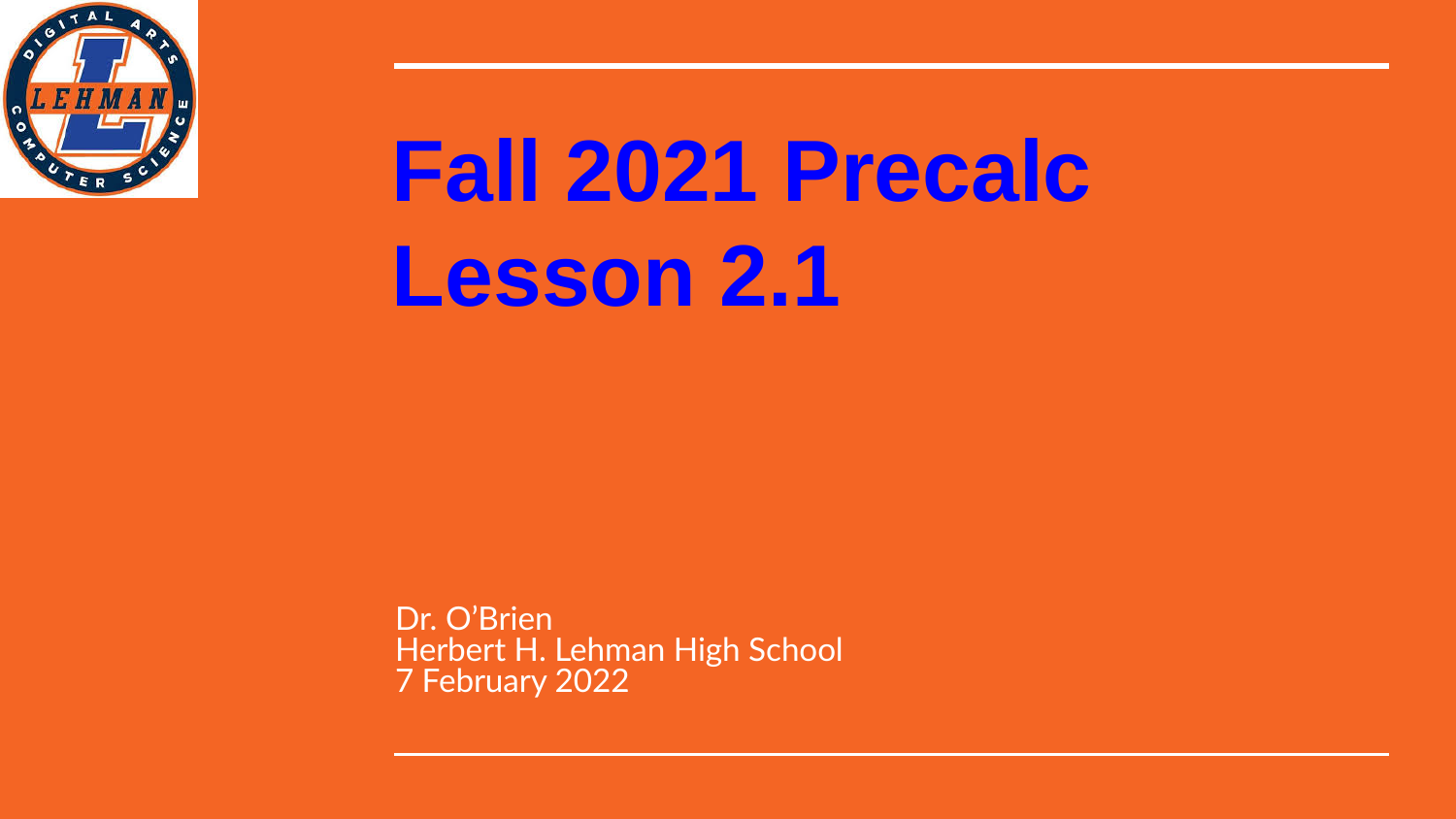

# Fall 2021 Precalc
Lesson 2.1
Dr. O’Brien
Herbert H. Lehman High School
7 February 2022